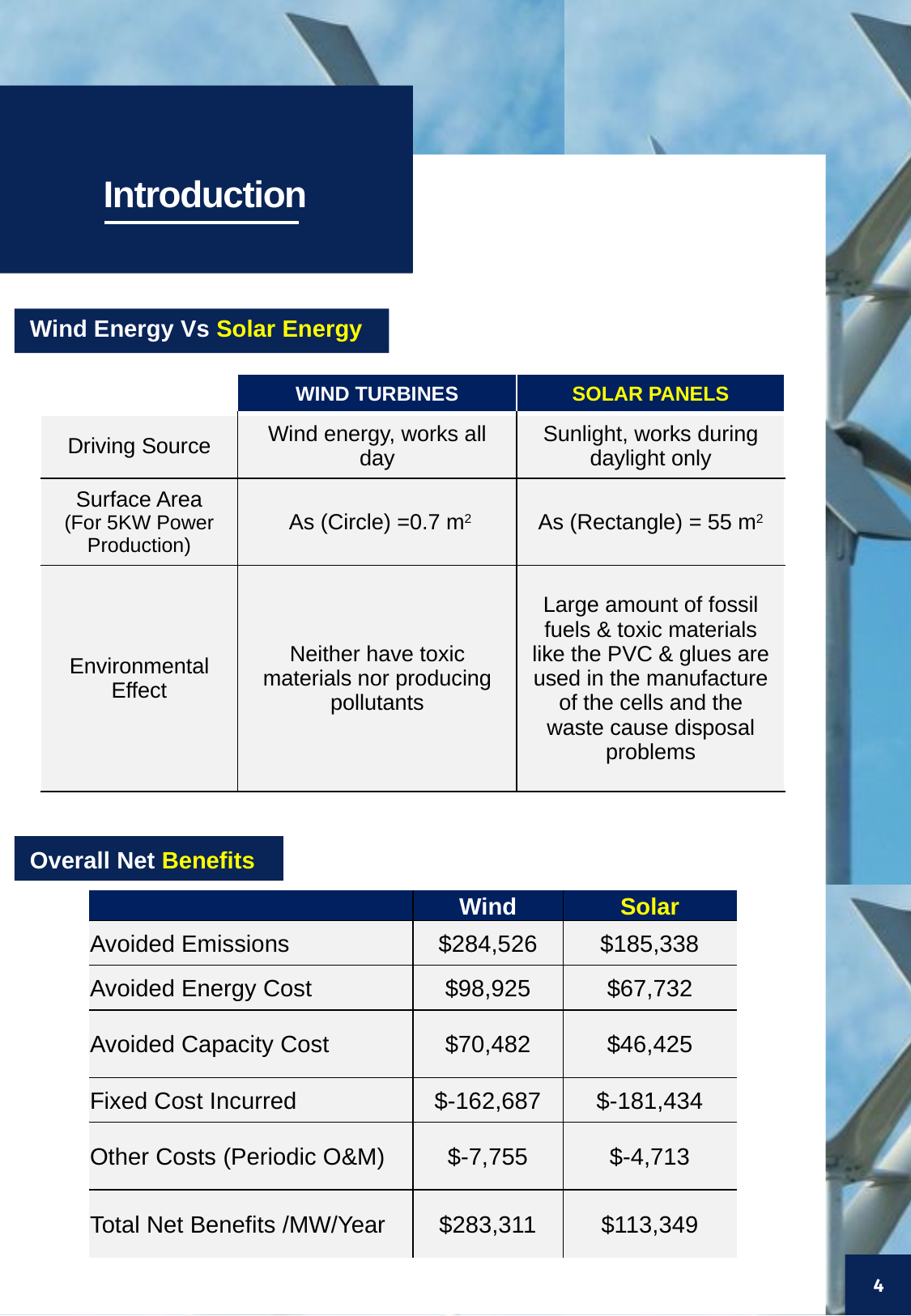

Introduction

Click to add content...

Wind Energy Vs Solar Energy
|  | WIND TURBINES | SOLAR PANELS |
| --- | --- | --- |
| Driving Source | Wind energy, works all day | Sunlight, works during daylight only |
| Surface Area (For 5KW Power Production) | As (Circle) =0.7 m2 | As (Rectangle) = 55 m2 |
| Environmental Effect | Neither have toxic materials nor producing pollutants | Large amount of fossil fuels & toxic materials like the PVC & glues are used in the manufacture of the cells and the waste cause disposal problems |

Overall Net Benefits
|  | Wind | Solar |
| --- | --- | --- |
| Avoided Emissions | $284,526 | $185,338 |
| Avoided Energy Cost | $98,925 | $67,732 |
| Avoided Capacity Cost | $70,482 | $46,425 |
| Fixed Cost Incurred | $-162,687 | $-181,434 |
| Other Costs (Periodic O&M) | $-7,755 | $-4,713 |
| Total Net Benefits /MW/Year | $283,311 | $113,349 |

4